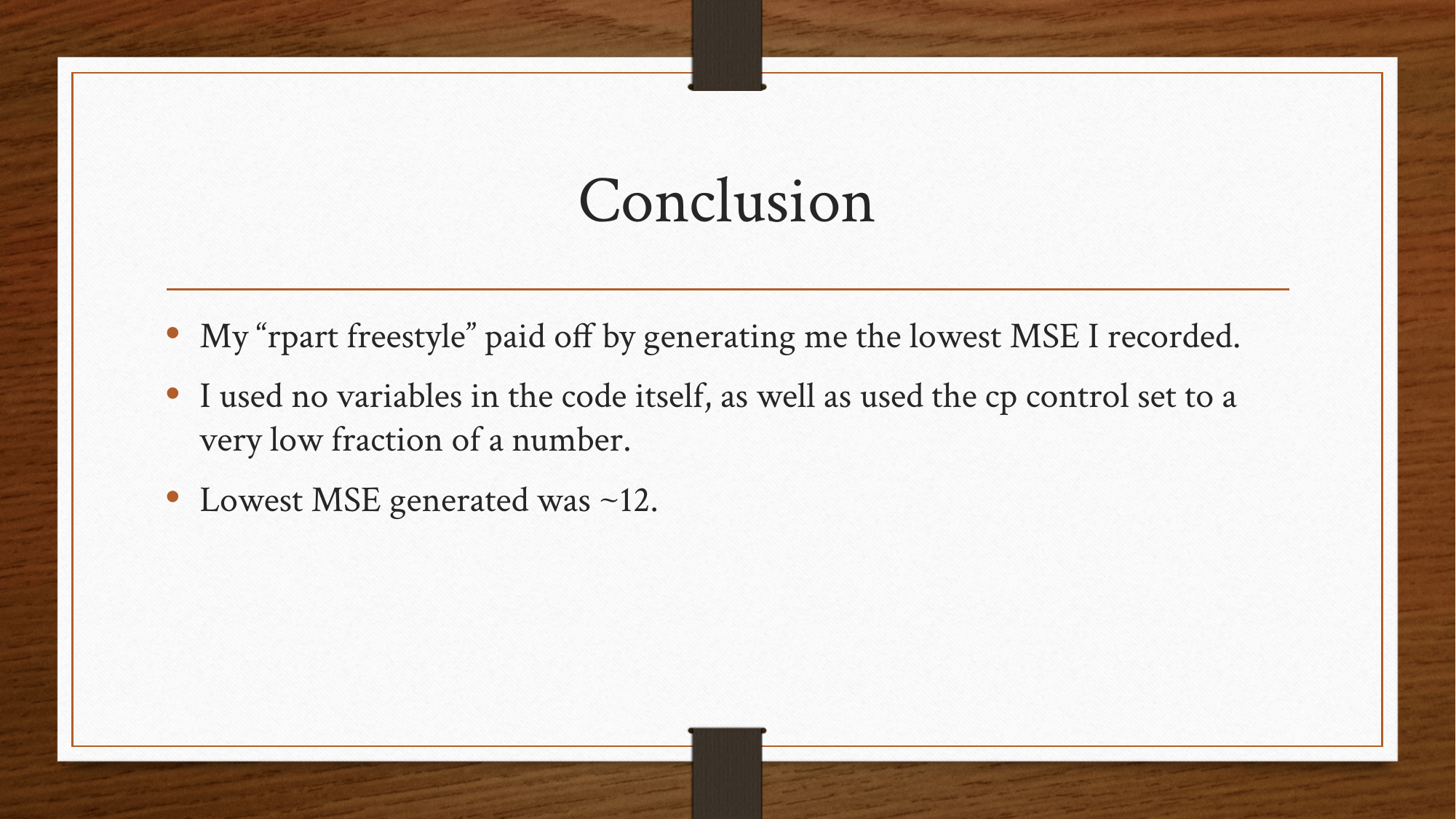

# Conclusion
My “rpart freestyle” paid off by generating me the lowest MSE I recorded.
I used no variables in the code itself, as well as used the cp control set to a very low fraction of a number.
Lowest MSE generated was ~12.